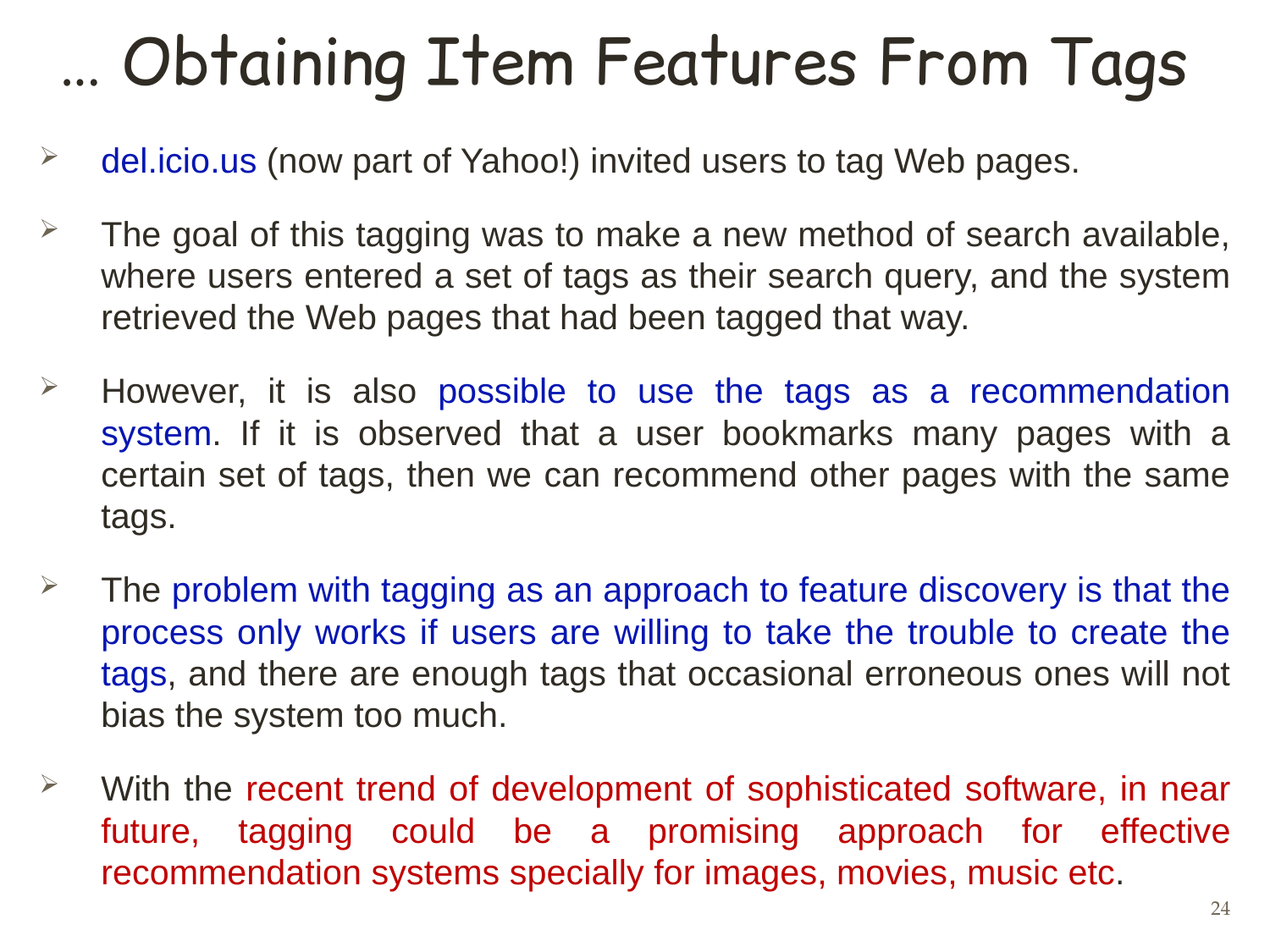

# … Obtaining Item Features From Tags
del.icio.us (now part of Yahoo!) invited users to tag Web pages.
The goal of this tagging was to make a new method of search available, where users entered a set of tags as their search query, and the system retrieved the Web pages that had been tagged that way.
However, it is also possible to use the tags as a recommendation system. If it is observed that a user bookmarks many pages with a certain set of tags, then we can recommend other pages with the same tags.
The problem with tagging as an approach to feature discovery is that the process only works if users are willing to take the trouble to create the tags, and there are enough tags that occasional erroneous ones will not bias the system too much.
With the recent trend of development of sophisticated software, in near future, tagging could be a promising approach for effective recommendation systems specially for images, movies, music etc.

24